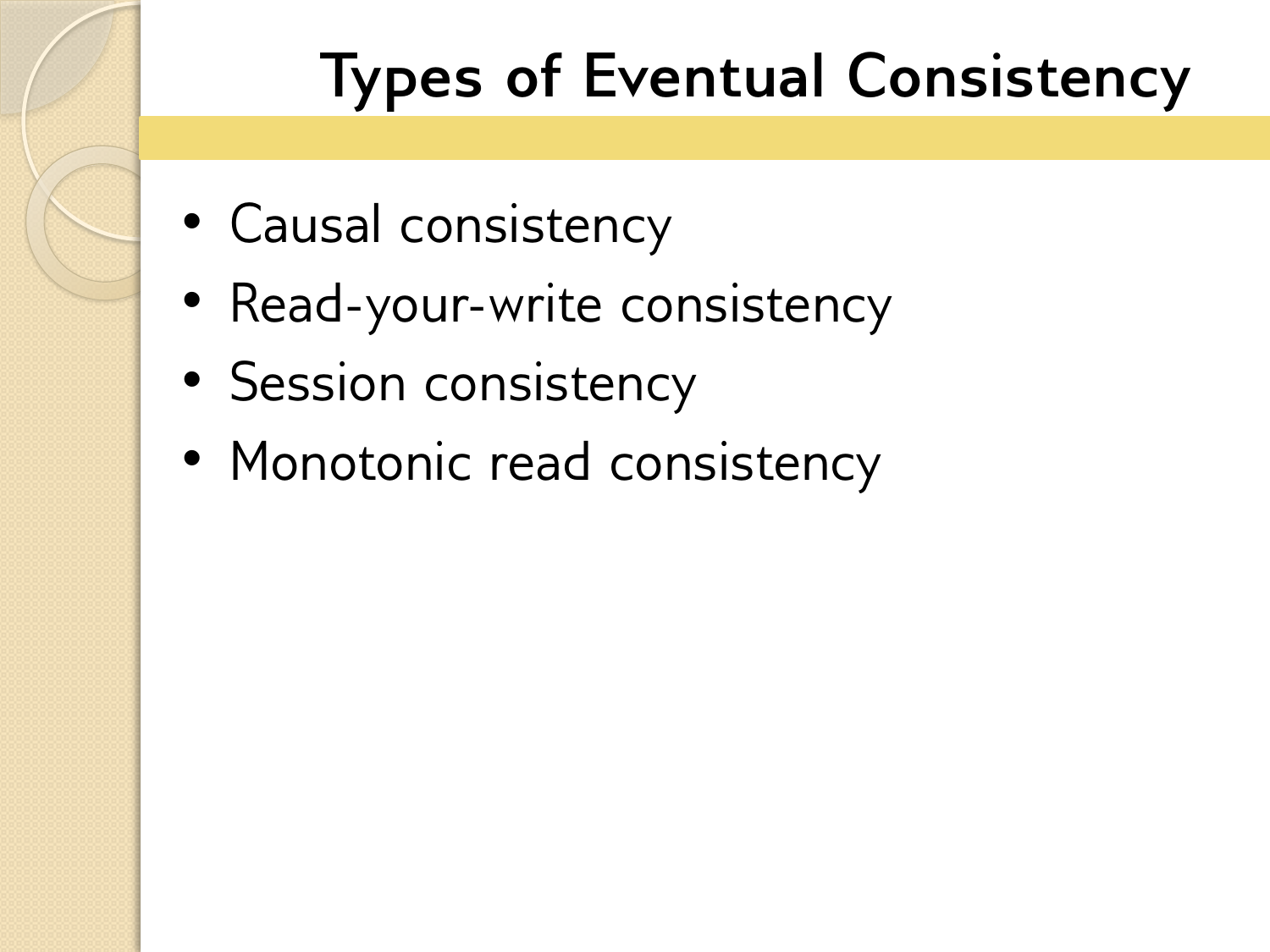

Types of Eventual Consistency

Causal consistency
Read-your-write consistency
Session consistency
Monotonic read consistency